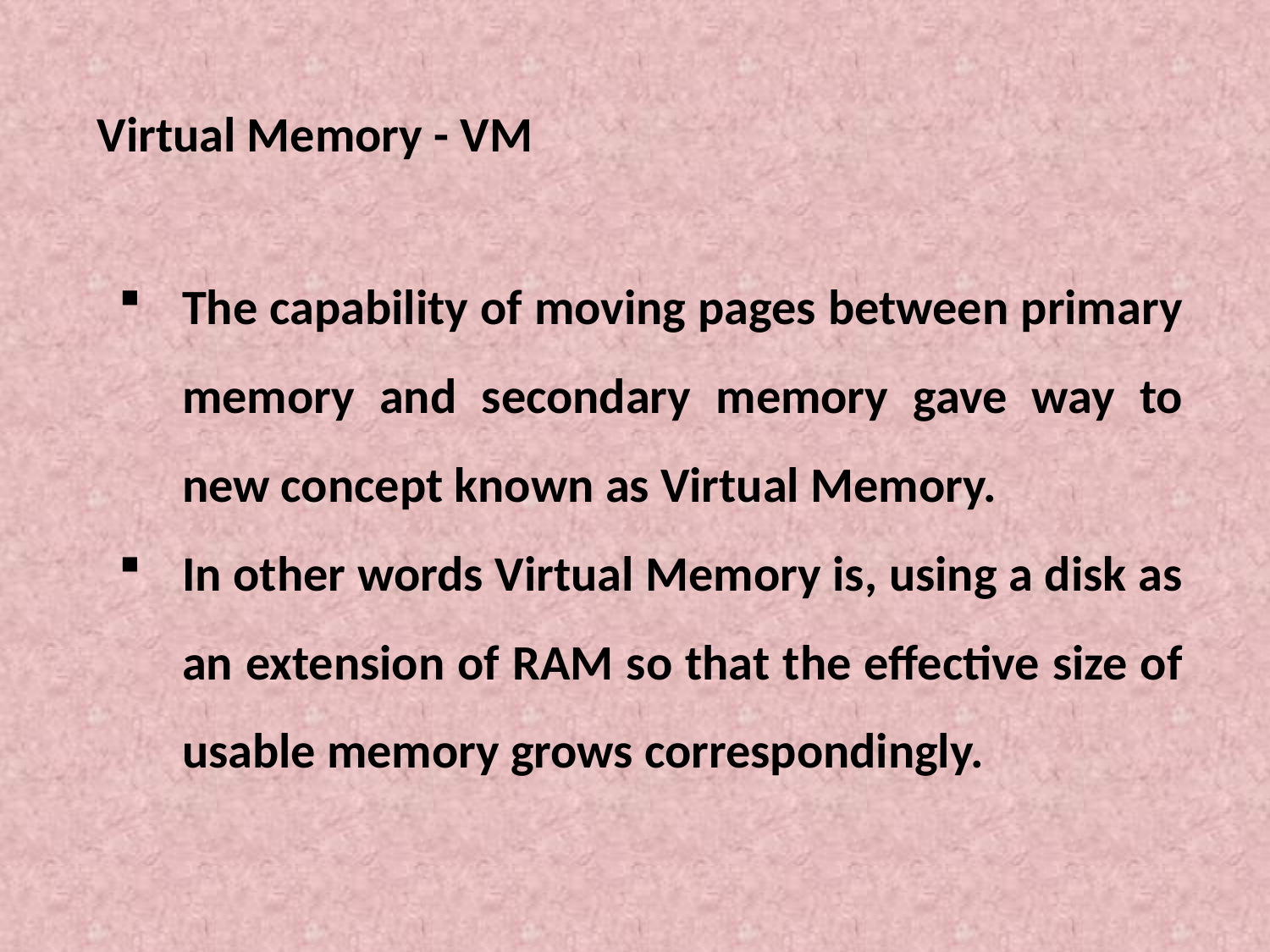

# Virtual Memory - VM

The capability of moving pages between primary memory and secondary memory gave way to new concept known as Virtual Memory.
In other words Virtual Memory is, using a disk as an extension of RAM so that the effective size of usable memory grows correspondingly.